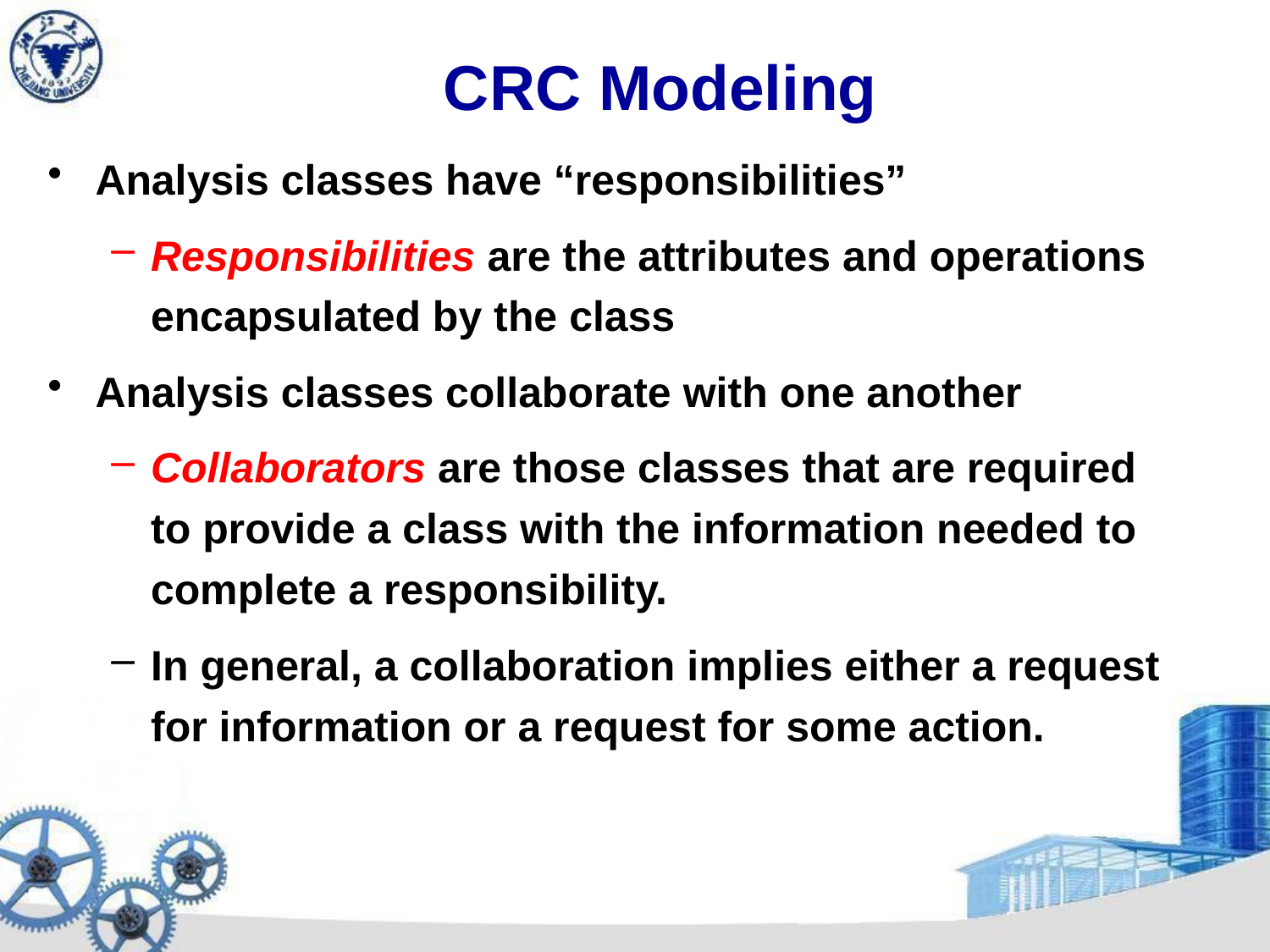

# CRC Modeling
Analysis classes have “responsibilities”
Responsibilities are the attributes and operations encapsulated by the class
Analysis classes collaborate with one another
Collaborators are those classes that are required to provide a class with the information needed to complete a responsibility.
In general, a collaboration implies either a request for information or a request for some action.